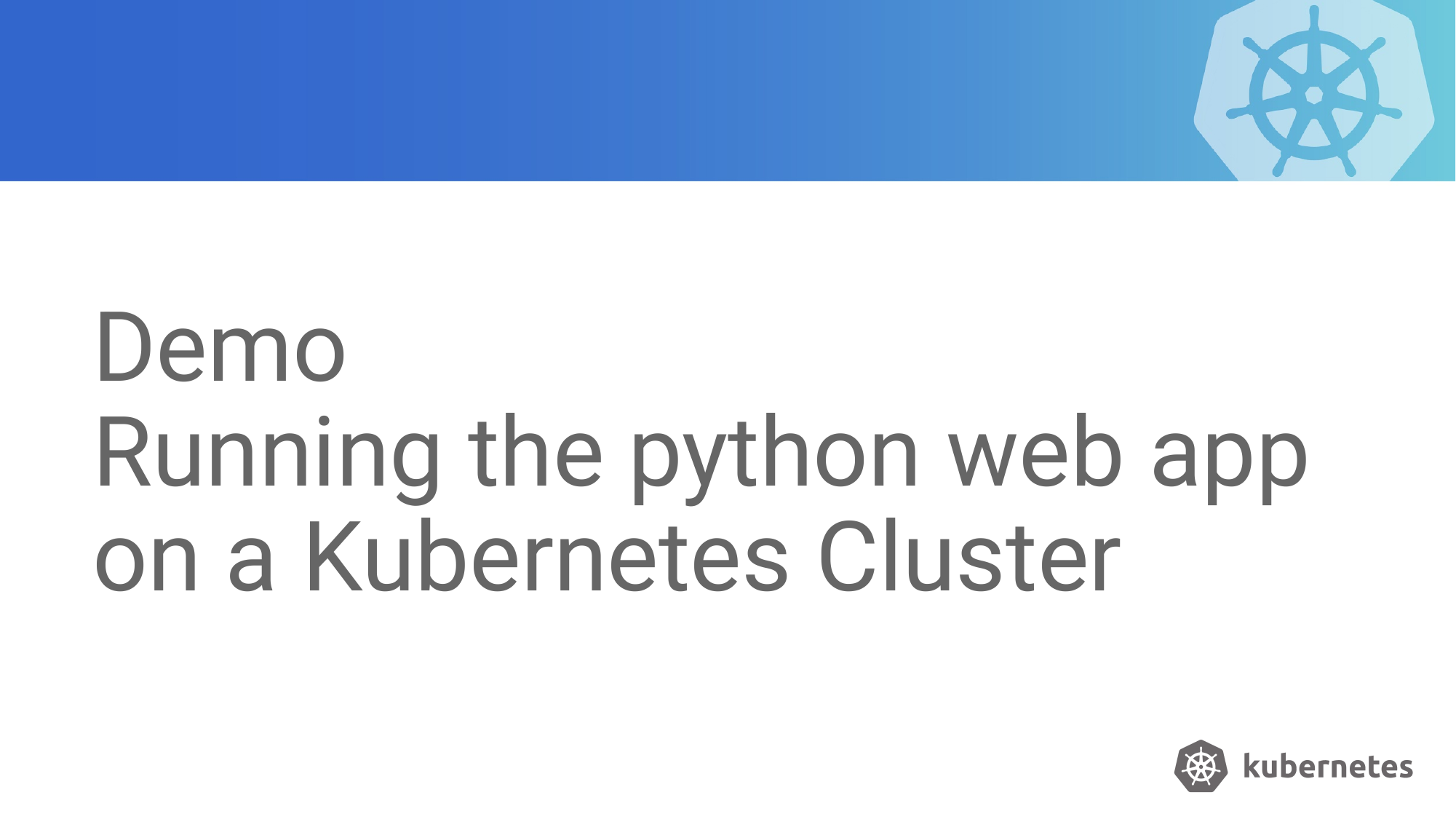

# Demo Running the python web app on a Kubernetes Cluster